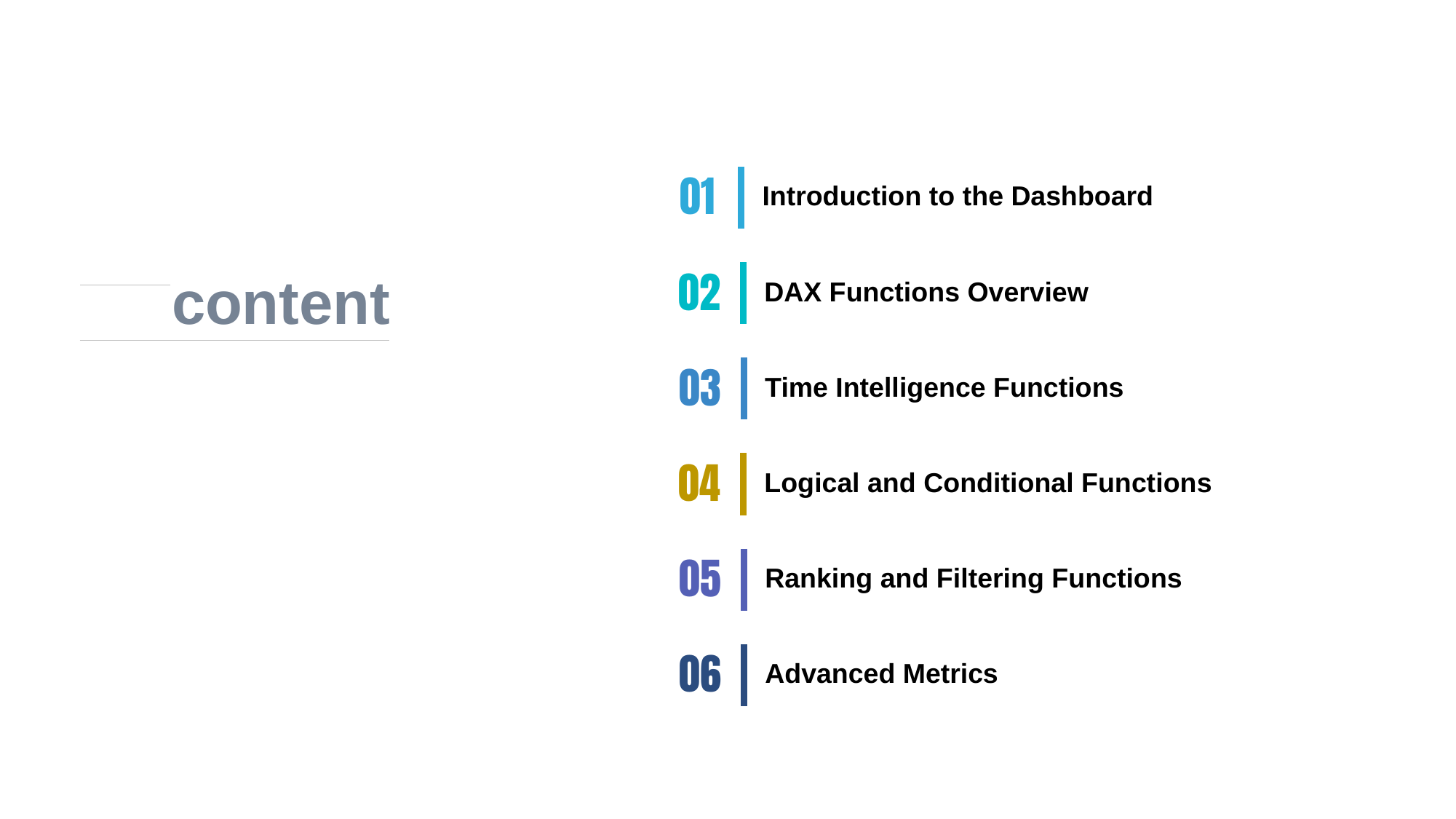

01
Introduction to the Dashboard
content
02
DAX Functions Overview
03
Time Intelligence Functions
04
Logical and Conditional Functions
05
Ranking and Filtering Functions
06
Advanced Metrics